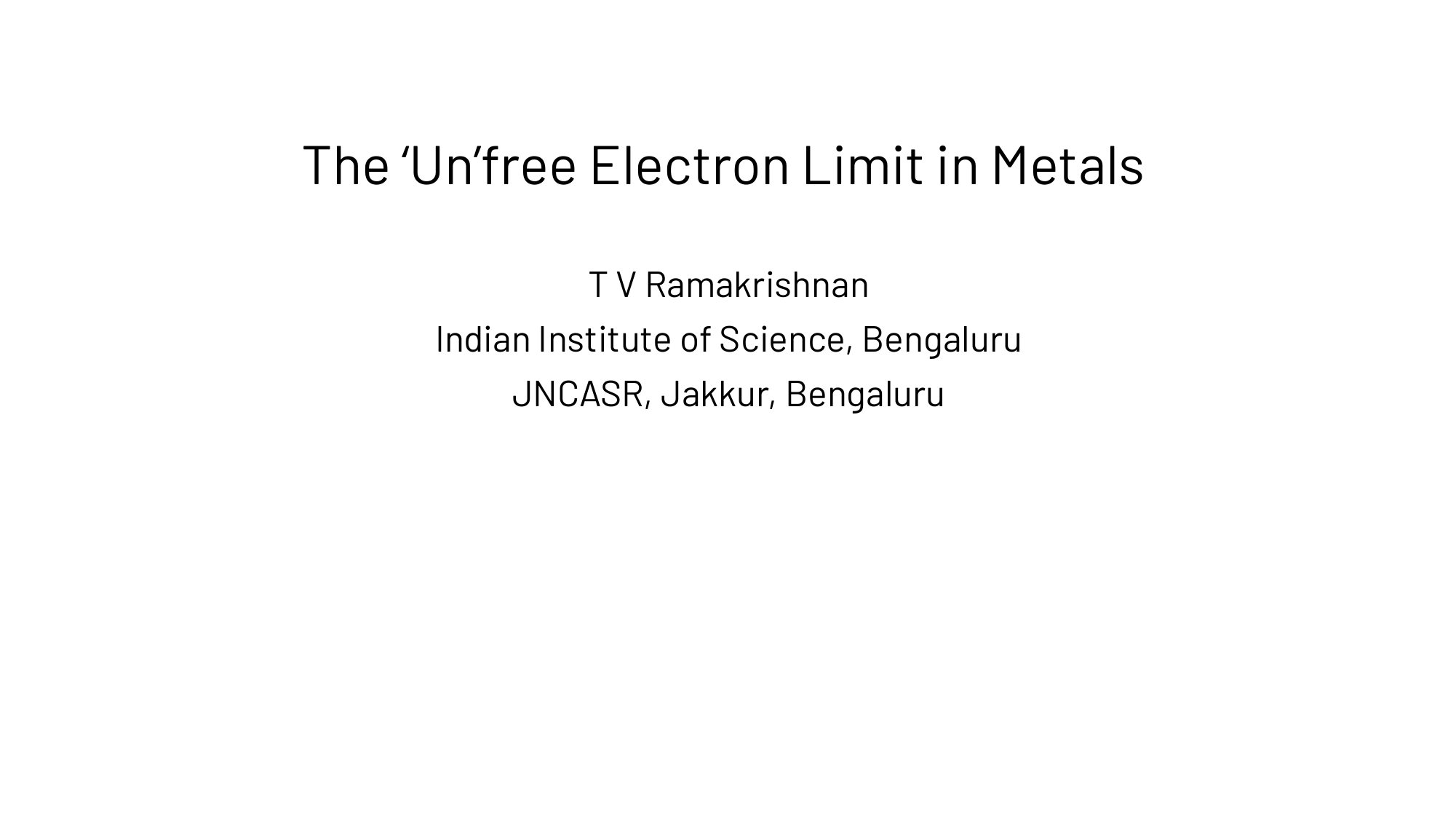

The ‘Un’free Electron Limit in Metals

T V Ramakrishnan
Indian Institute of Science, Bengaluru
JNCASR, Jakkur, Bengaluru